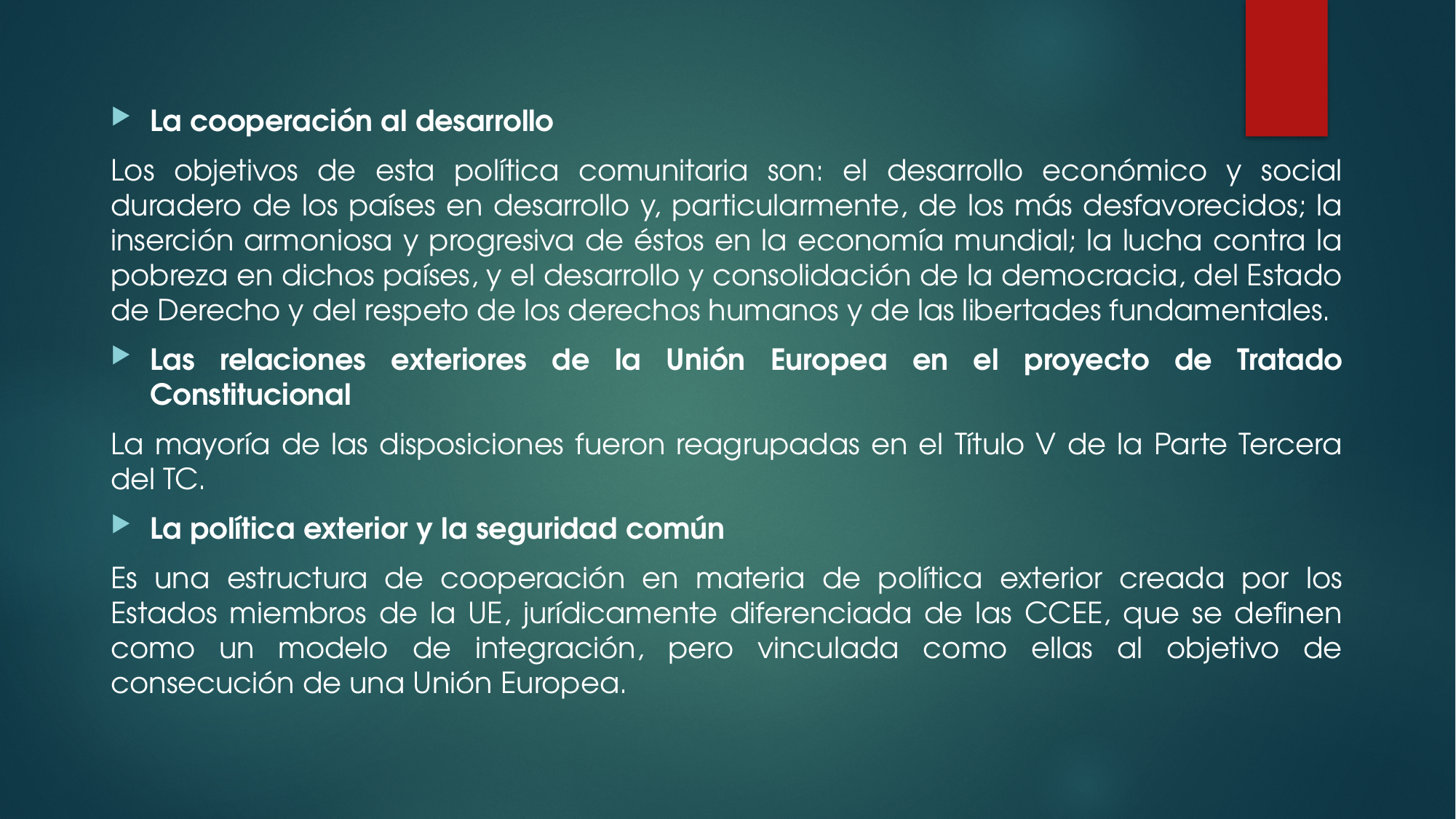

#
La cooperación al desarrollo
Los objetivos de esta política comunitaria son: el desarrollo económico y social duradero de los países en desarrollo y, particularmente, de los más desfavorecidos; la inserción armoniosa y progresiva de éstos en la economía mundial; la lucha contra la pobreza en dichos países, y el desarrollo y consolidación de la democracia, del Estado de Derecho y del respeto de los derechos humanos y de las libertades fundamentales.
Las relaciones exteriores de la Unión Europea en el proyecto de Tratado Constitucional
La mayoría de las disposiciones fueron reagrupadas en el Título V de la Parte Tercera del TC.
La política exterior y la seguridad común
Es una estructura de cooperación en materia de política exterior creada por los Estados miembros de la UE, jurídicamente diferenciada de las CCEE, que se definen como un modelo de integración, pero vinculada como ellas al objetivo de consecución de una Unión Europea.